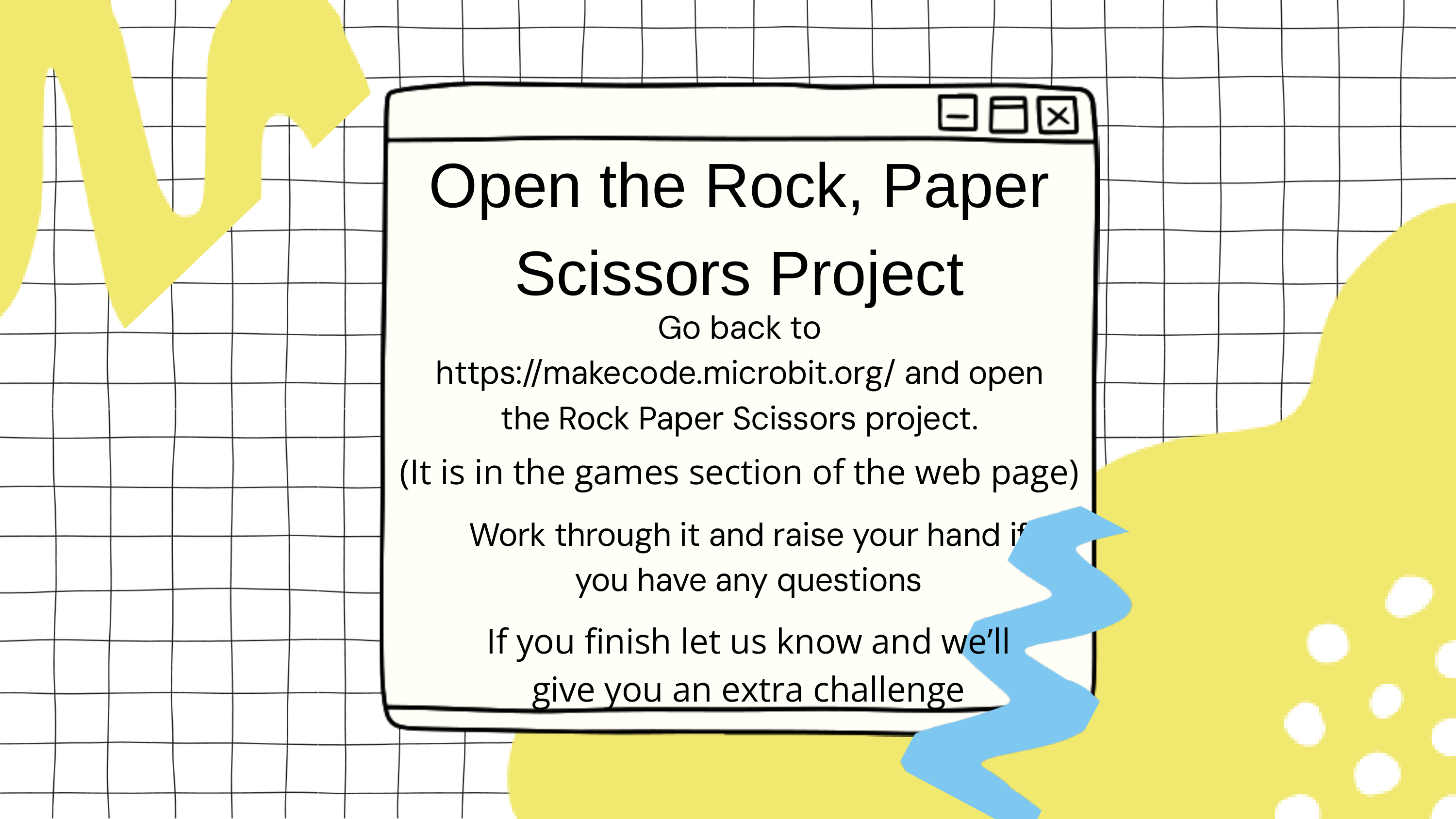

Open the Rock, Paper Scissors Project

Go back to https://makecode.microbit.org/ and open the Rock Paper Scissors project.
(It is in the games section of the web page)

Work through it and raise your hand if you have any questions

If you finish let us know and we’ll give you an extra challenge